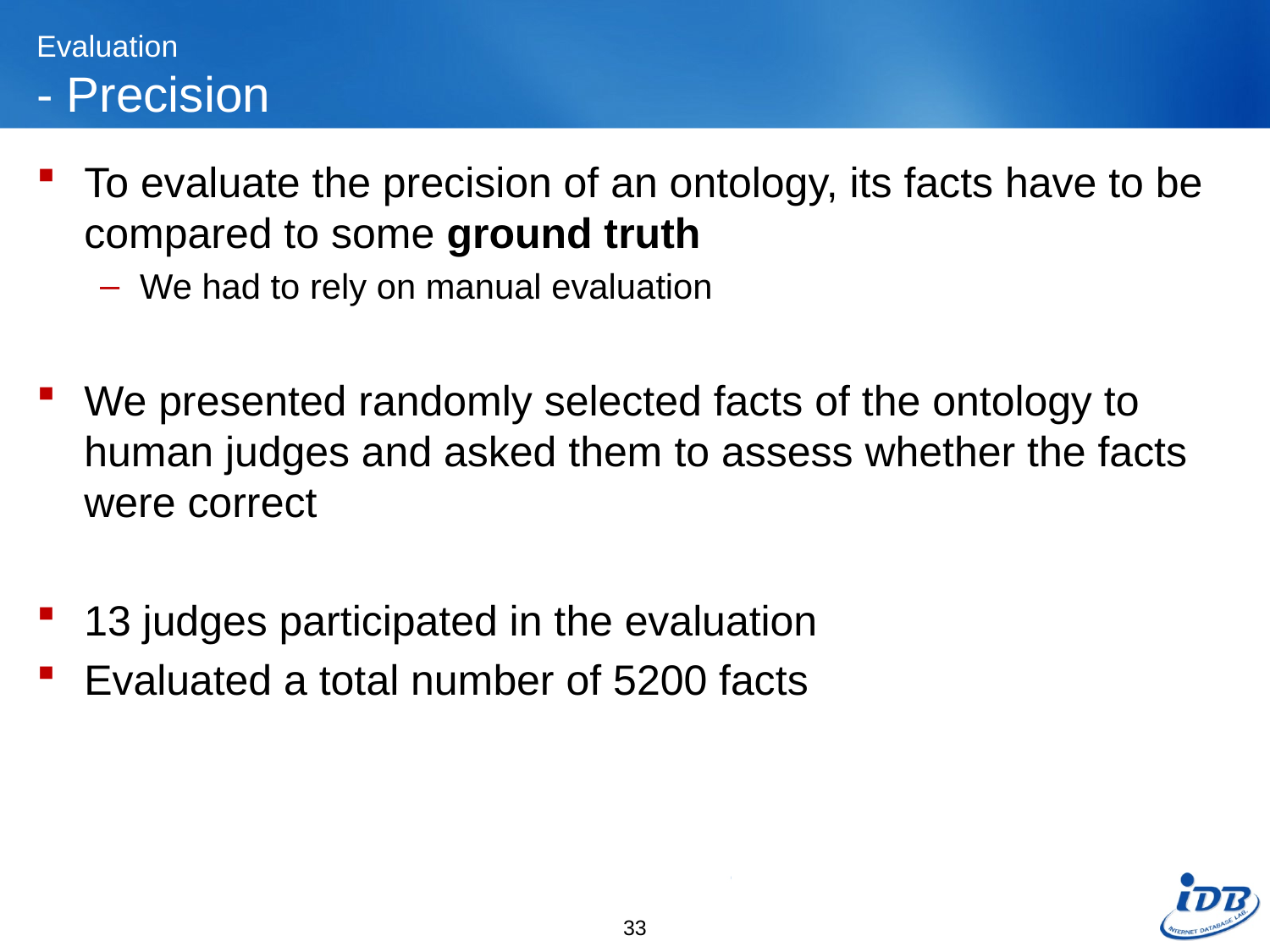

# Evaluation - Precision
To evaluate the precision of an ontology, its facts have to be compared to some ground truth
We had to rely on manual evaluation

We presented randomly selected facts of the ontology to human judges and asked them to assess whether the facts were correct

13 judges participated in the evaluation
Evaluated a total number of 5200 facts

33